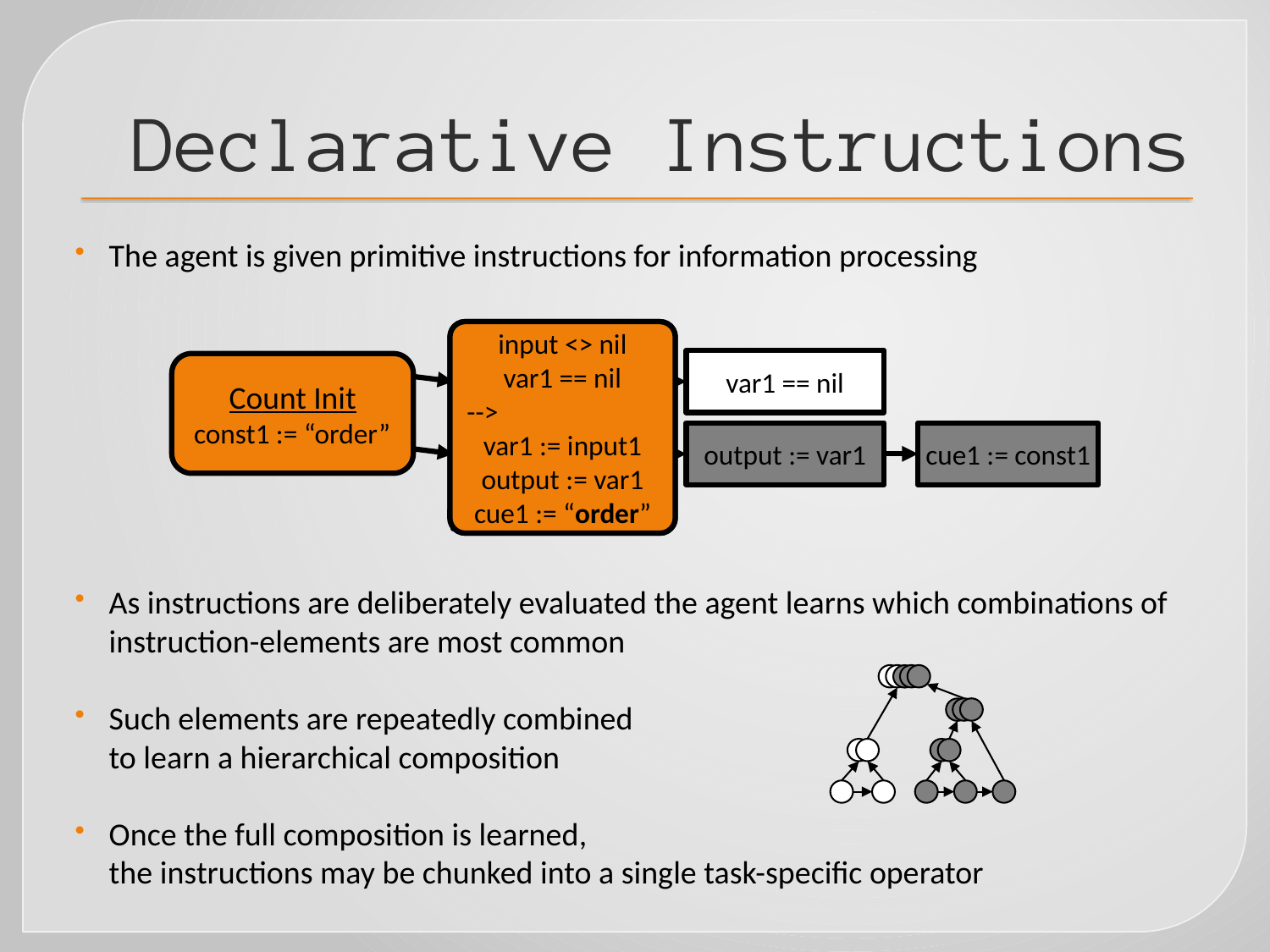

# Declarative Instructions
The agent is given primitive instructions for information processing

As instructions are deliberately evaluated the agent learns which combinations of instruction-elements are most common

Such elements are repeatedly combined
to learn a hierarchical composition

Once the full composition is learned,
the instructions may be chunked into a single task-specific operator
input <> nil
var1 == nil
-->
var1 := input1
output := var1
cue1 := const1
input <> nil
var1 == nil
-->
var1 := input1
output := var1
cue1 := “order”
input1 <> nil
var1 == nil
var1 := input1
output := var1
input1 <> nil
var1 == nil
output := var1
Count Init
const1 := “order”
var1 := input1
output := var1
cue1 := const1
var1 := input1
cue1 := const1